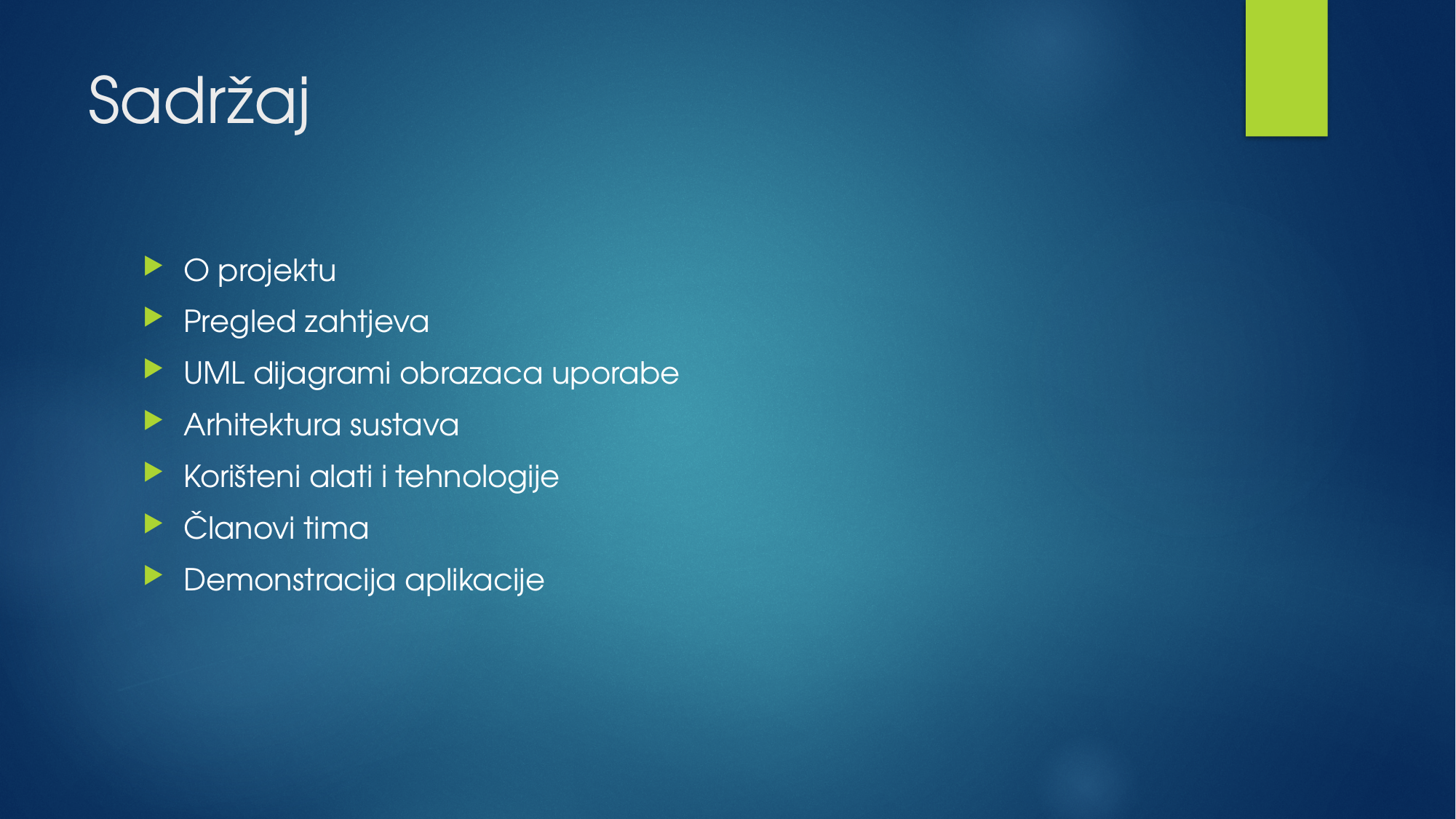

# Sadržaj
O projektu
Pregled zahtjeva
UML dijagrami obrazaca uporabe
Arhitektura sustava
Korišteni alati i tehnologije
Članovi tima
Demonstracija aplikacije